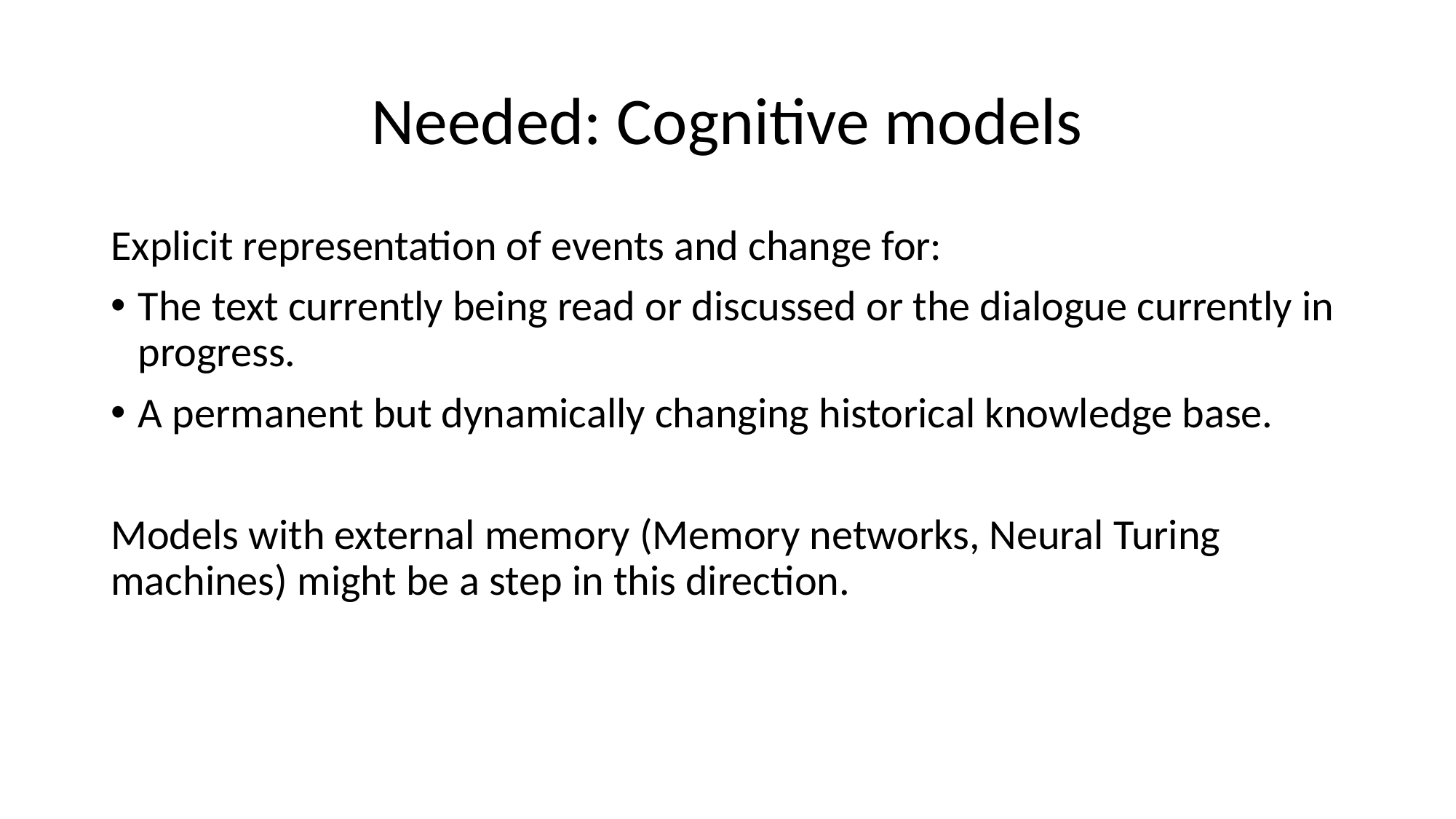

# Needed: Cognitive models
Explicit representation of events and change for:
The text currently being read or discussed or the dialogue currently in progress.
A permanent but dynamically changing historical knowledge base.

Models with external memory (Memory networks, Neural Turing machines) might be a step in this direction.